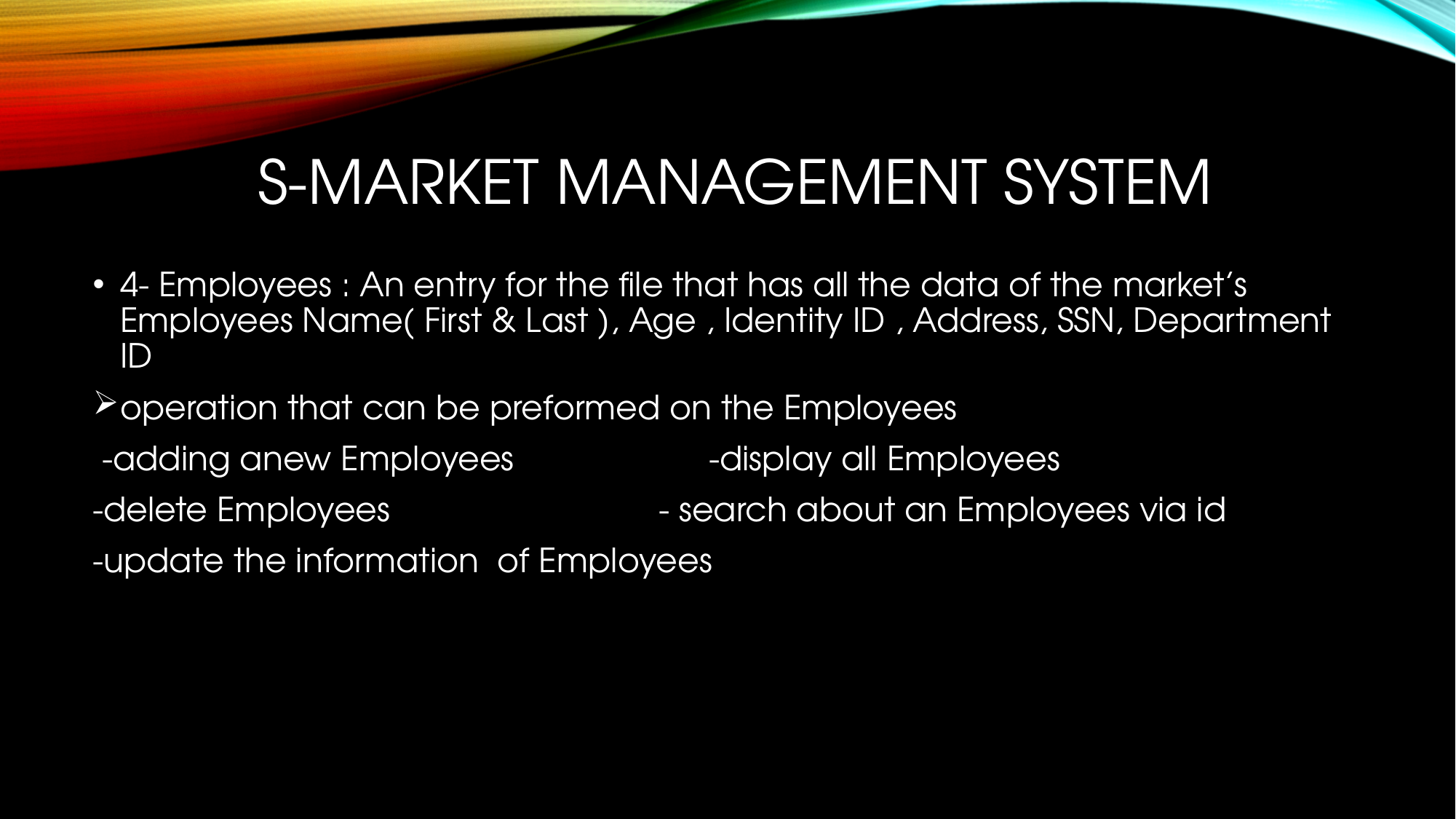

# S-Market management system
4- Employees : An entry for the file that has all the data of the market’s Employees Name( First & Last ), Age , Identity ID , Address, SSN, Department ID
operation that can be preformed on the Employees
 -adding anew Employees                     -display all Employees
-delete Employees                             - search about an Employees via id
-update the information  of Employees